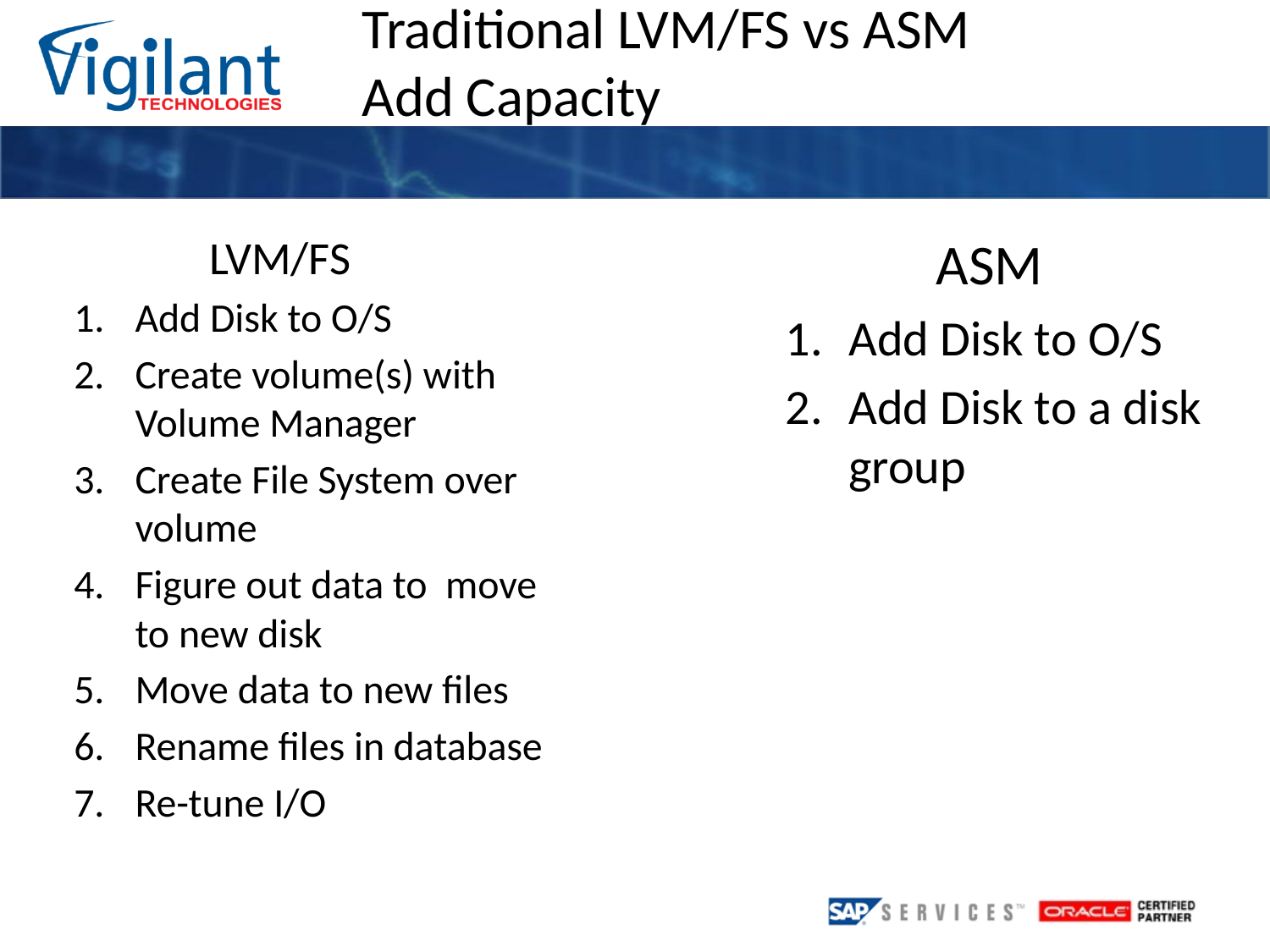

Traditional LVM/FS vs ASM
Add Capacity
LVM/FS
Add Disk to O/S
Create volume(s) with Volume Manager
Create File System over volume
Figure out data to  move to new disk
Move data to new files
Rename files in database
Re-tune I/O
ASM
Add Disk to O/S
Add Disk to a disk group